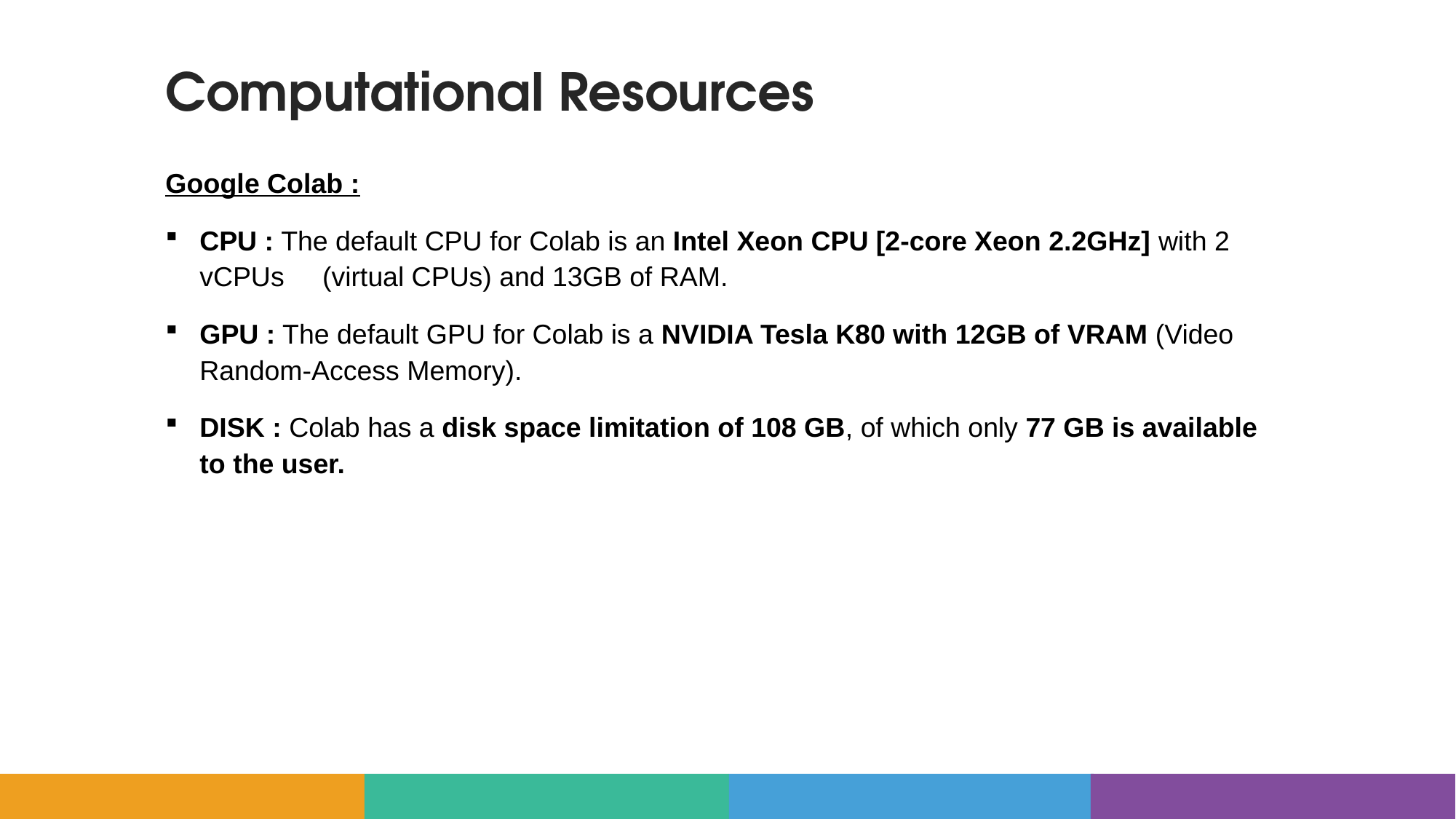

# Computational Resources
Google Colab :
CPU : The default CPU for Colab is an Intel Xeon CPU [2-core Xeon 2.2GHz] with 2    vCPUs     (virtual CPUs) and 13GB of RAM.
GPU : The default GPU for Colab is a NVIDIA Tesla K80 with 12GB of VRAM (Video Random-Access Memory).
DISK : Colab has a disk space limitation of 108 GB, of which only 77 GB is available to the user.